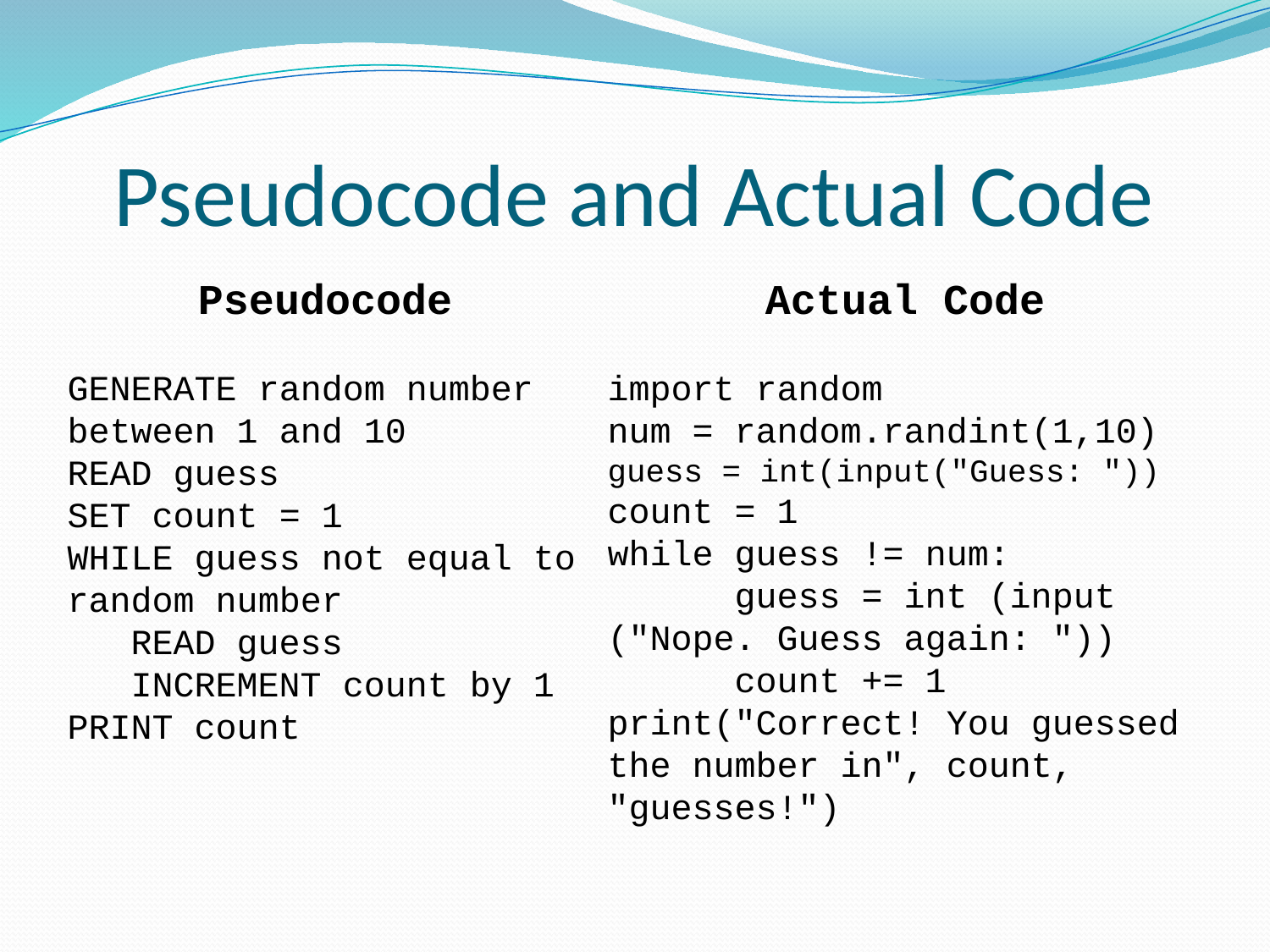

# Pseudocode and Actual Code
Pseudocode

GENERATE random number between 1 and 10
READ guess
SET count = 1
WHILE guess not equal to random number
   READ guess
   INCREMENT count by 1
PRINT count

Actual Code

import random
num = random.randint(1,10)
guess = int(input("Guess: "))
count = 1
while guess != num:
	guess = int (input ("Nope. Guess again: "))
	count += 1
print("Correct! You guessed the number in", count, "guesses!")